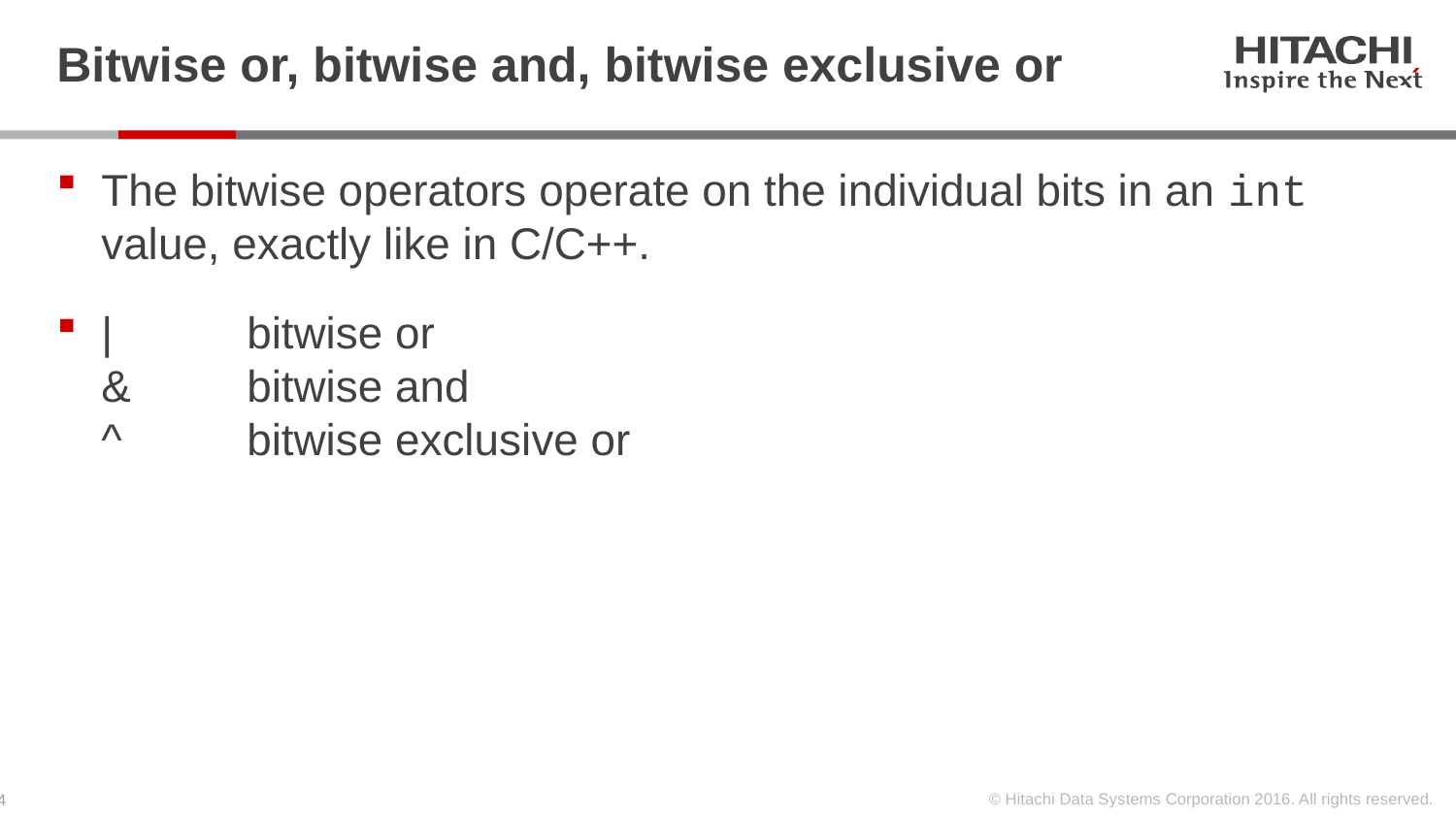

# Bitwise or, bitwise and, bitwise exclusive or
The bitwise operators operate on the individual bits in an int value, exactly like in C/C++.
| 	bitwise or
&	bitwise and
^	bitwise exclusive or